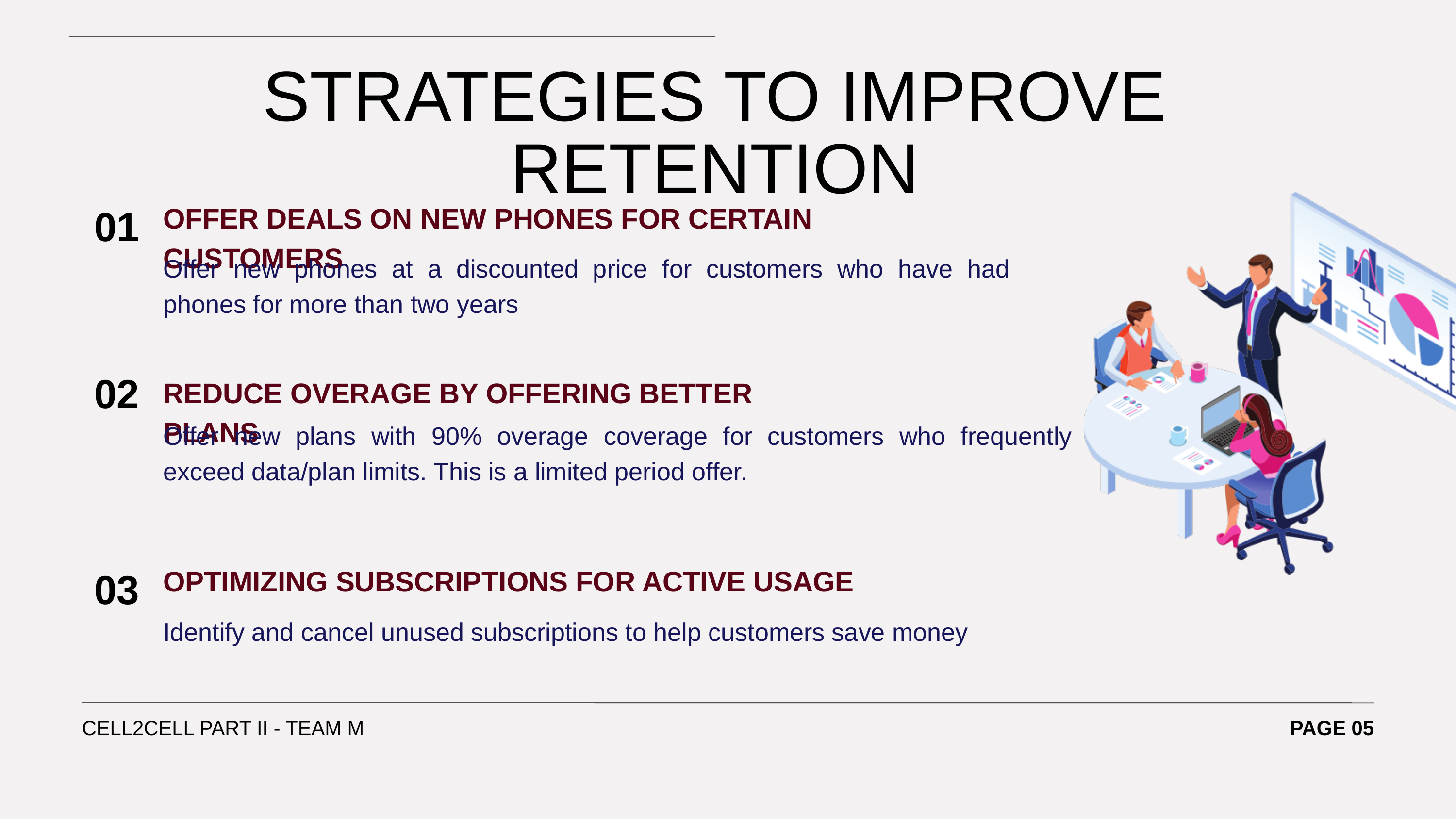

STRATEGIES TO IMPROVE RETENTION

01
OFFER DEALS ON NEW PHONES FOR CERTAIN CUSTOMERS
Offer new phones at a discounted price for customers who have had phones for more than two years
02
REDUCE OVERAGE BY OFFERING BETTER PLANS
Offer new plans with 90% overage coverage for customers who frequently exceed data/plan limits. This is a limited period offer.
03
OPTIMIZING SUBSCRIPTIONS FOR ACTIVE USAGE
Identify and cancel unused subscriptions to help customers save money

CELL2CELL PART II - TEAM M
PAGE 05